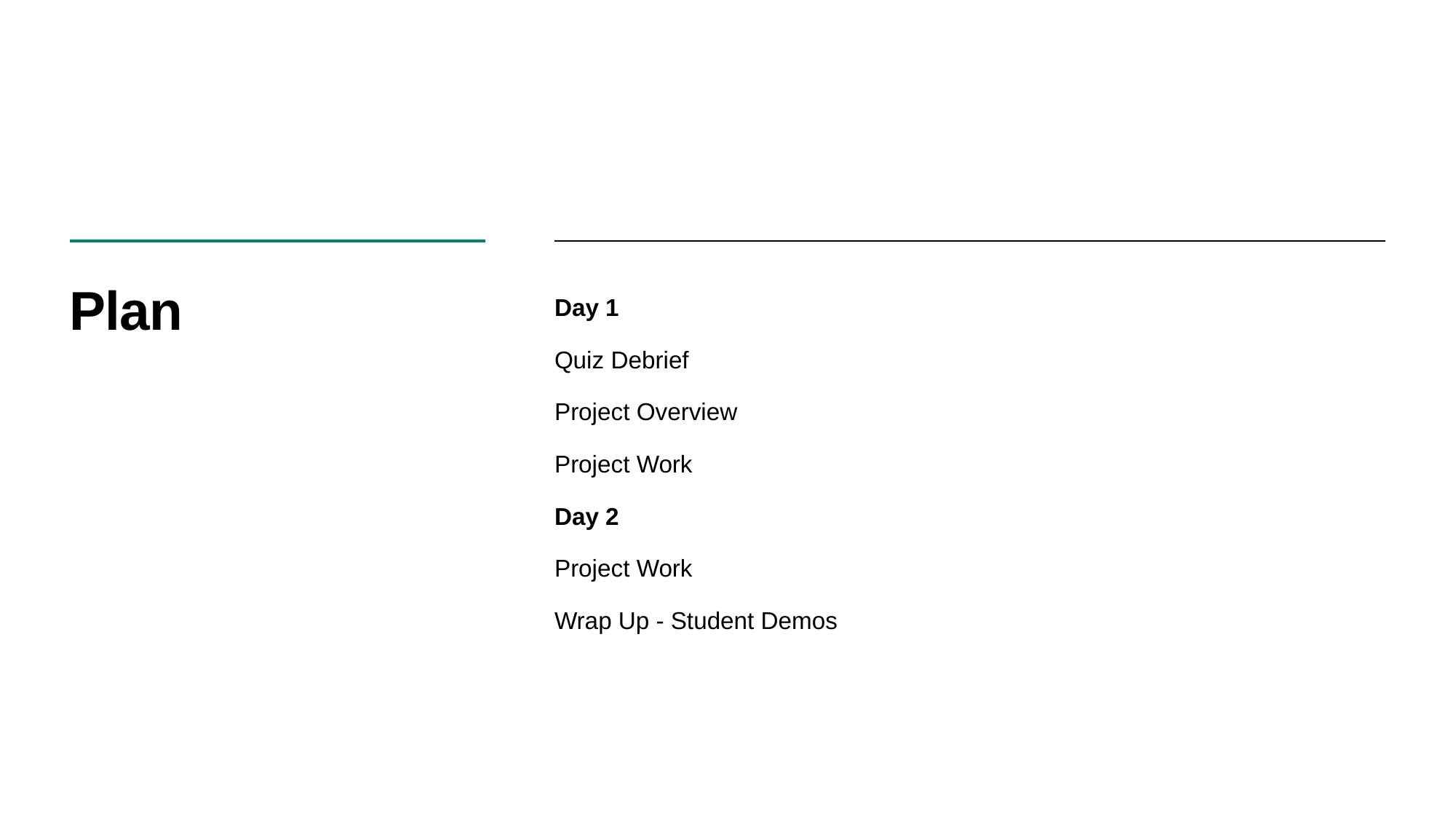

# Plan
Day 1
Quiz Debrief
Project Overview
Project Work
Day 2
Project Work
Wrap Up - Student Demos